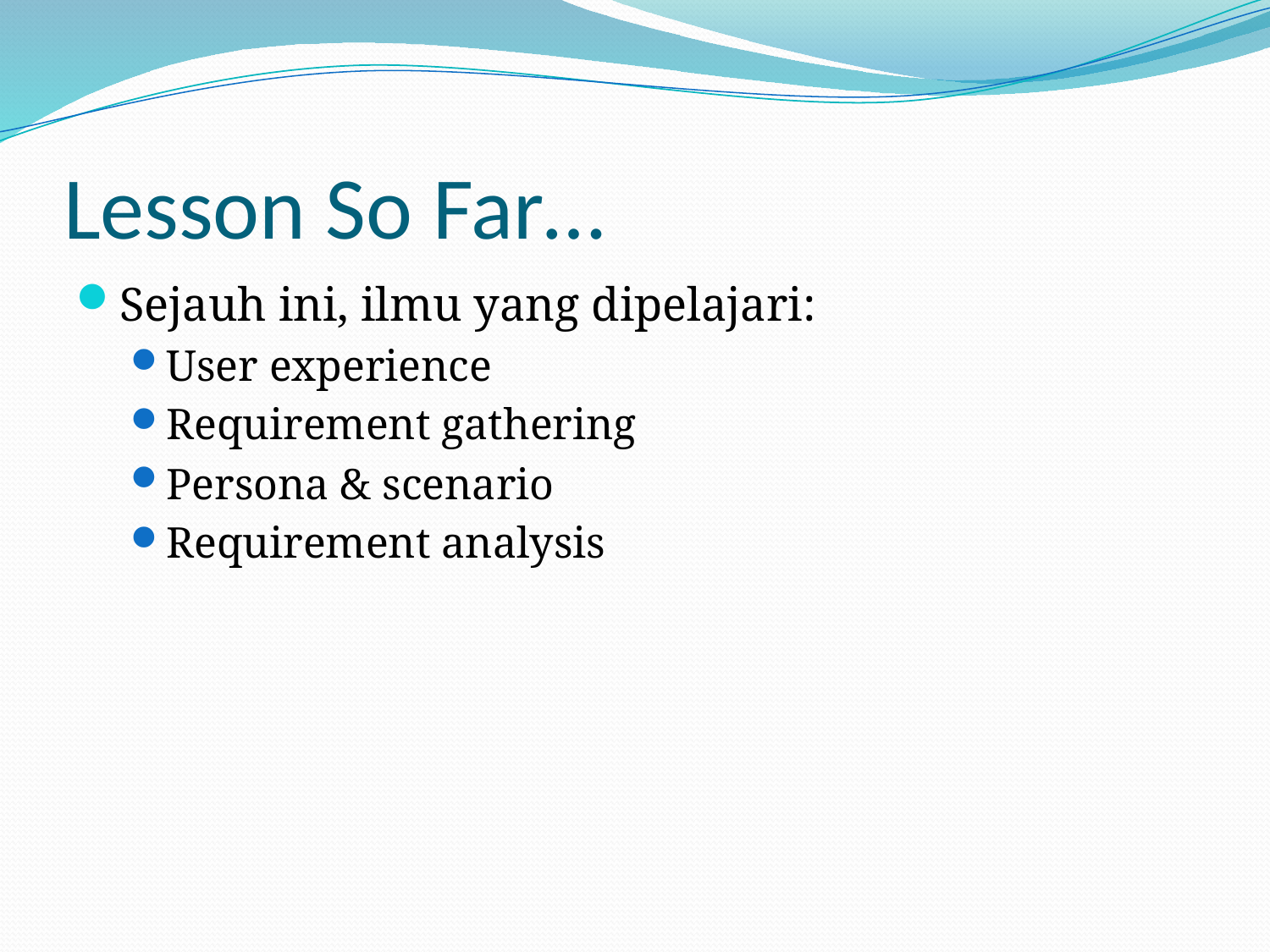

# Lesson So Far…
Sejauh ini, ilmu yang dipelajari:
User experience
Requirement gathering
Persona & scenario
Requirement analysis